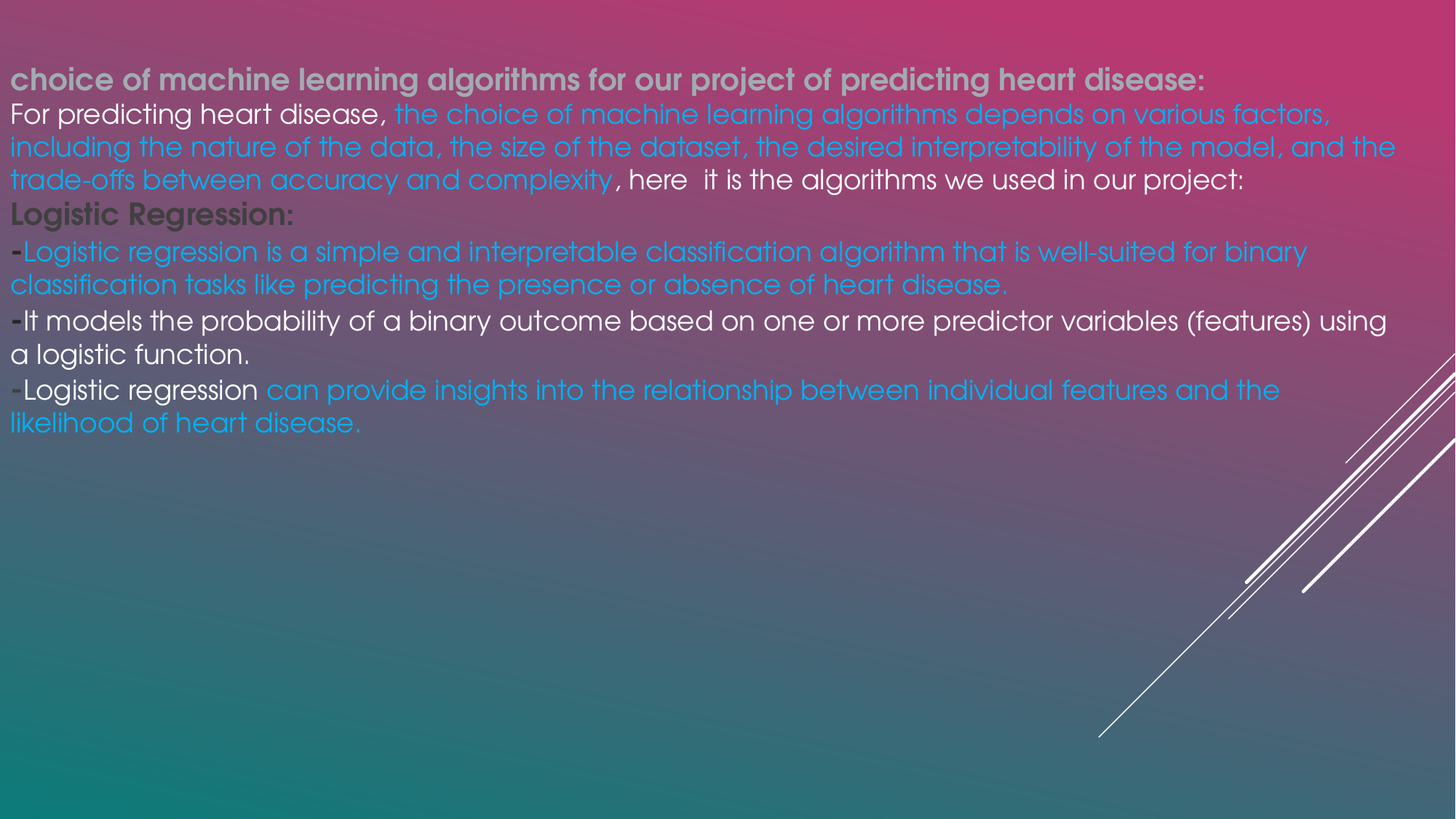

choice of machine learning algorithms for our project of predicting heart disease:
For predicting heart disease, the choice of machine learning algorithms depends on various factors, including the nature of the data, the size of the dataset, the desired interpretability of the model, and the trade-offs between accuracy and complexity, here  it is the algorithms we used in our project:
Logistic Regression:
-Logistic regression is a simple and interpretable classification algorithm that is well-suited for binary classification tasks like predicting the presence or absence of heart disease.
-It models the probability of a binary outcome based on one or more predictor variables (features) using a logistic function.
-Logistic regression can provide insights into the relationship between individual features and the likelihood of heart disease.